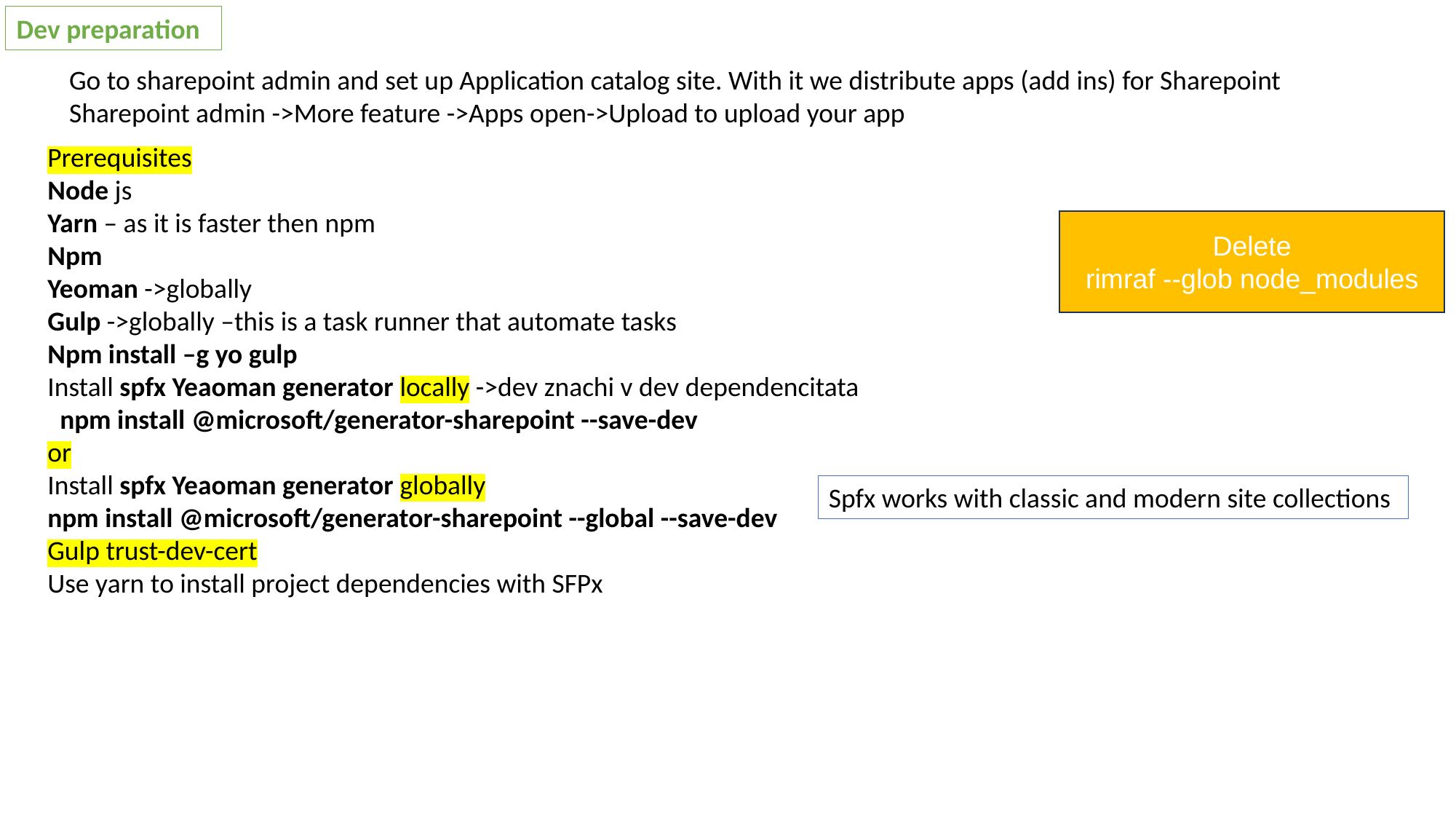

Dev preparation
Go to sharepoint admin and set up Application catalog site. With it we distribute apps (add ins) for Sharepoint
Sharepoint admin ->More feature ->Apps open->Upload to upload your app
Prerequisites
Node js
Yarn – as it is faster then npm
Npm
Yeoman ->globally
Gulp ->globally –this is a task runner that automate tasks
Npm install –g yo gulp
Install spfx Yeaoman generator locally ->dev znachi v dev dependencitata
  npm install @microsoft/generator-sharepoint --save-dev
or
Install spfx Yeaoman generator globally
npm install @microsoft/generator-sharepoint --global --save-dev
Gulp trust-dev-cert
Use yarn to install project dependencies with SFPx
Delete
rimraf --glob node_modules
Spfx works with classic and modern site collections